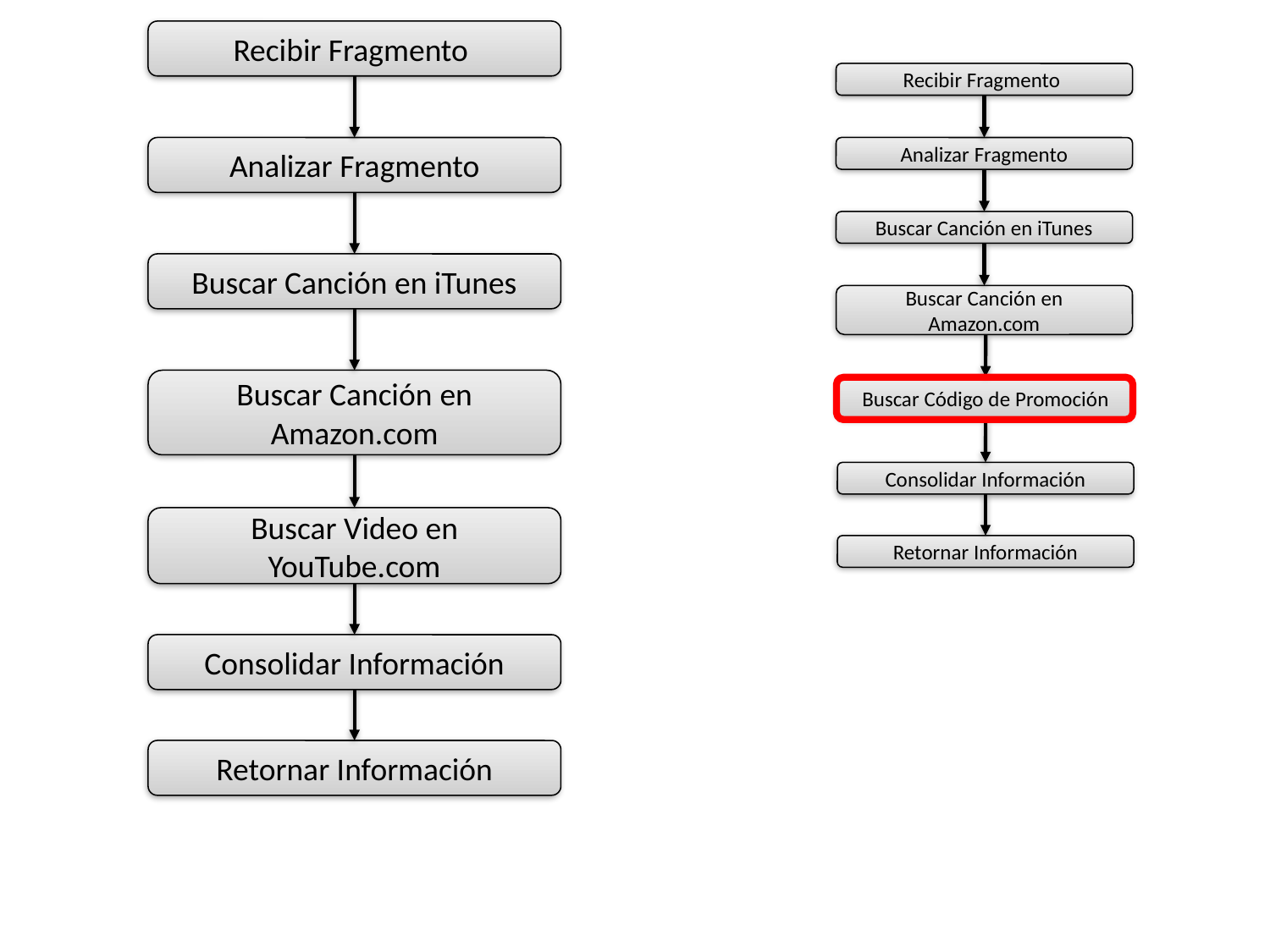

Recibir Fragmento
Recibir Fragmento
Analizar Fragmento
Analizar Fragmento
Buscar Canción en iTunes
Buscar Canción en iTunes
Buscar Canción en Amazon.com
Buscar Canción en Amazon.com
Buscar Código de Promoción

Consolidar Información
Buscar Video en YouTube.com
Retornar Información
Consolidar Información
Retornar Información